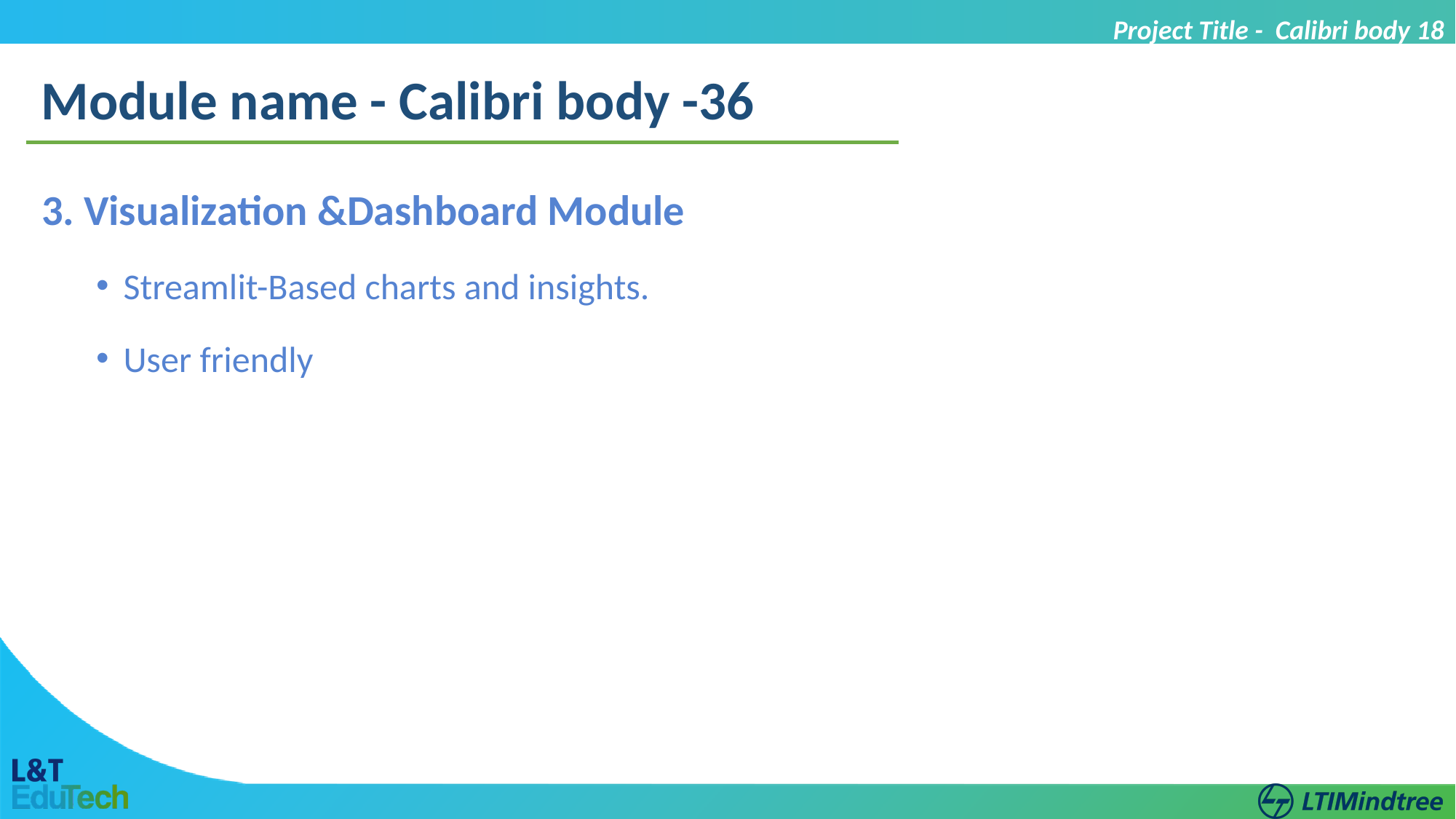

Project Title -  Calibri body 18

Module name - Calibri body -36
3. Visualization &Dashboard Module
Streamlit-Based charts and insights.
User friendly